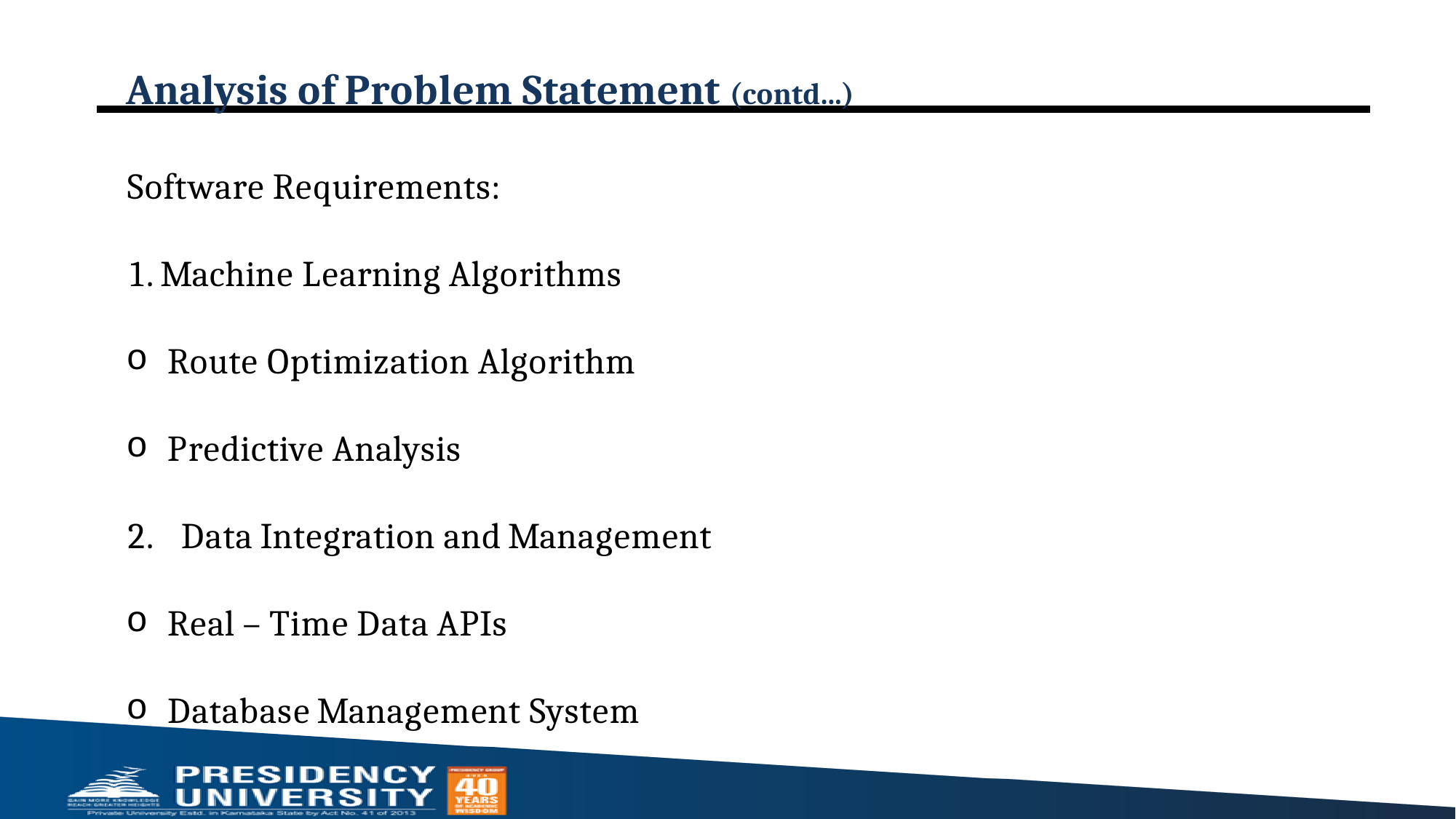

# Analysis of Problem Statement (contd...)
Software Requirements:
1. Machine Learning Algorithms
Route Optimization Algorithm
Predictive Analysis
Data Integration and Management
Real – Time Data APIs
Database Management System